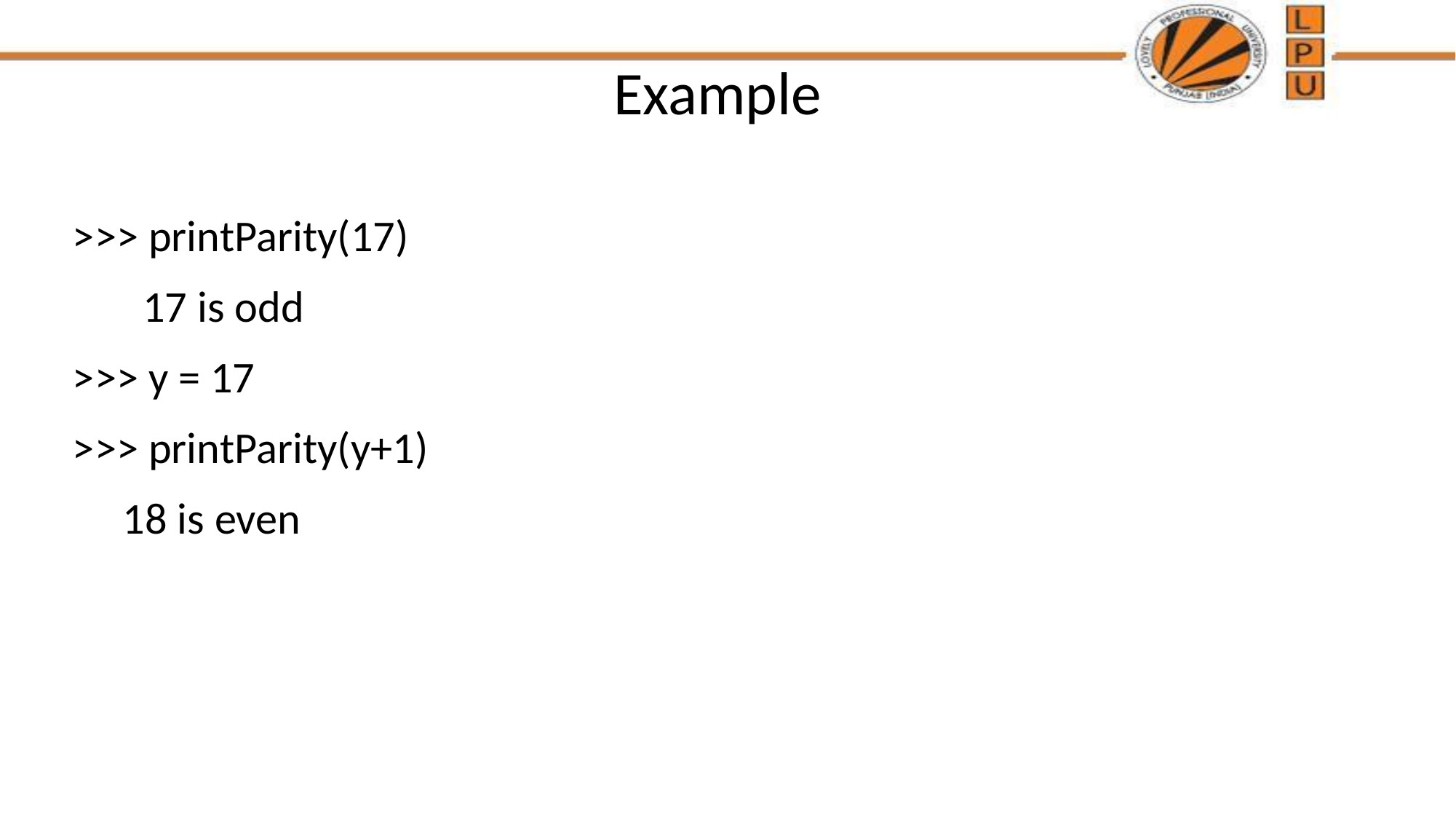

# Example
>>> printParity(17)
       17 is odd
>>> y = 17
>>> printParity(y+1)
     18 is even